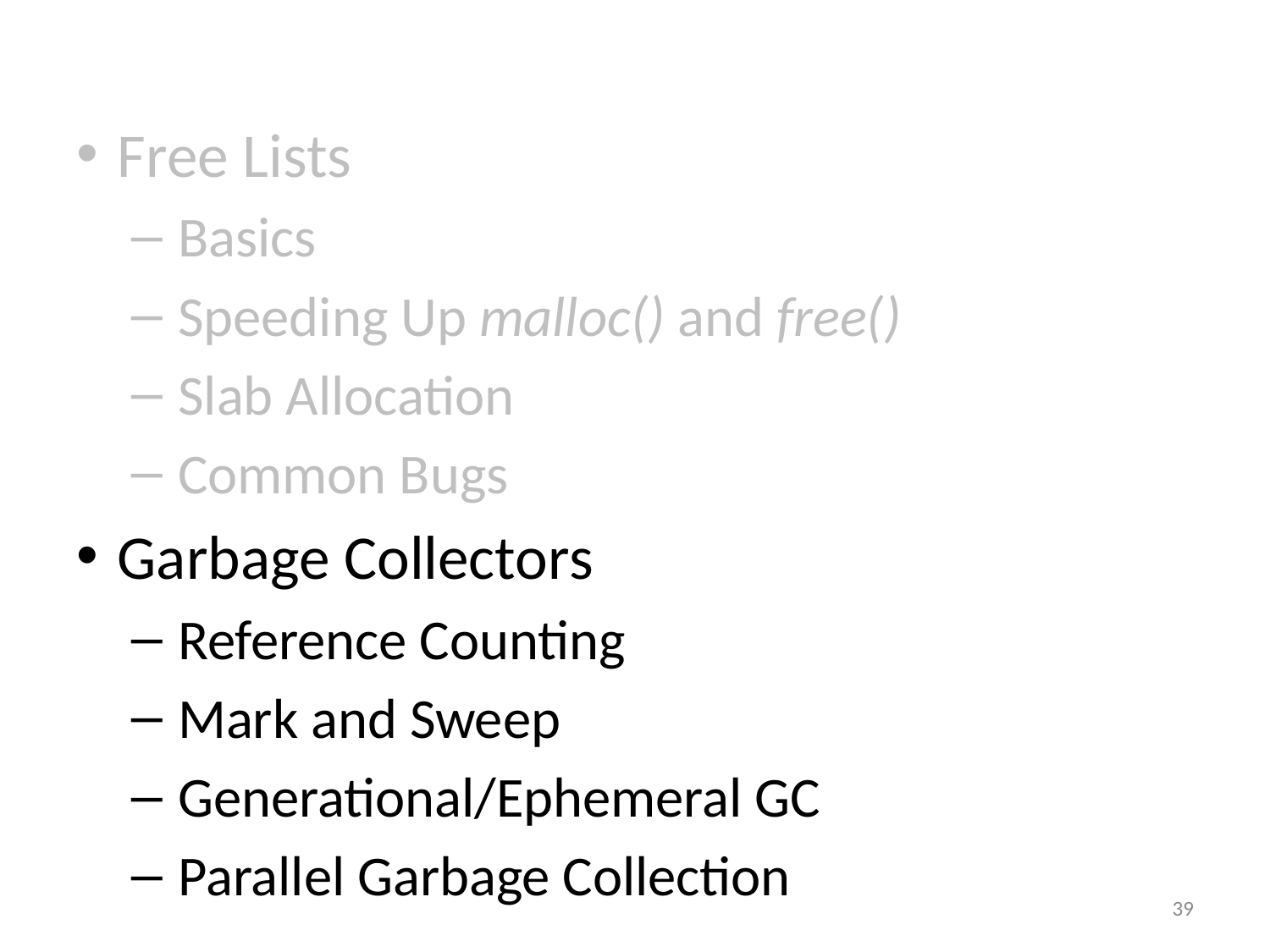

Free Lists
 Basics
 Speeding Up malloc() and free()
 Slab Allocation
 Common Bugs
Garbage Collectors
 Reference Counting
 Mark and Sweep
 Generational/Ephemeral GC
 Parallel Garbage Collection

39